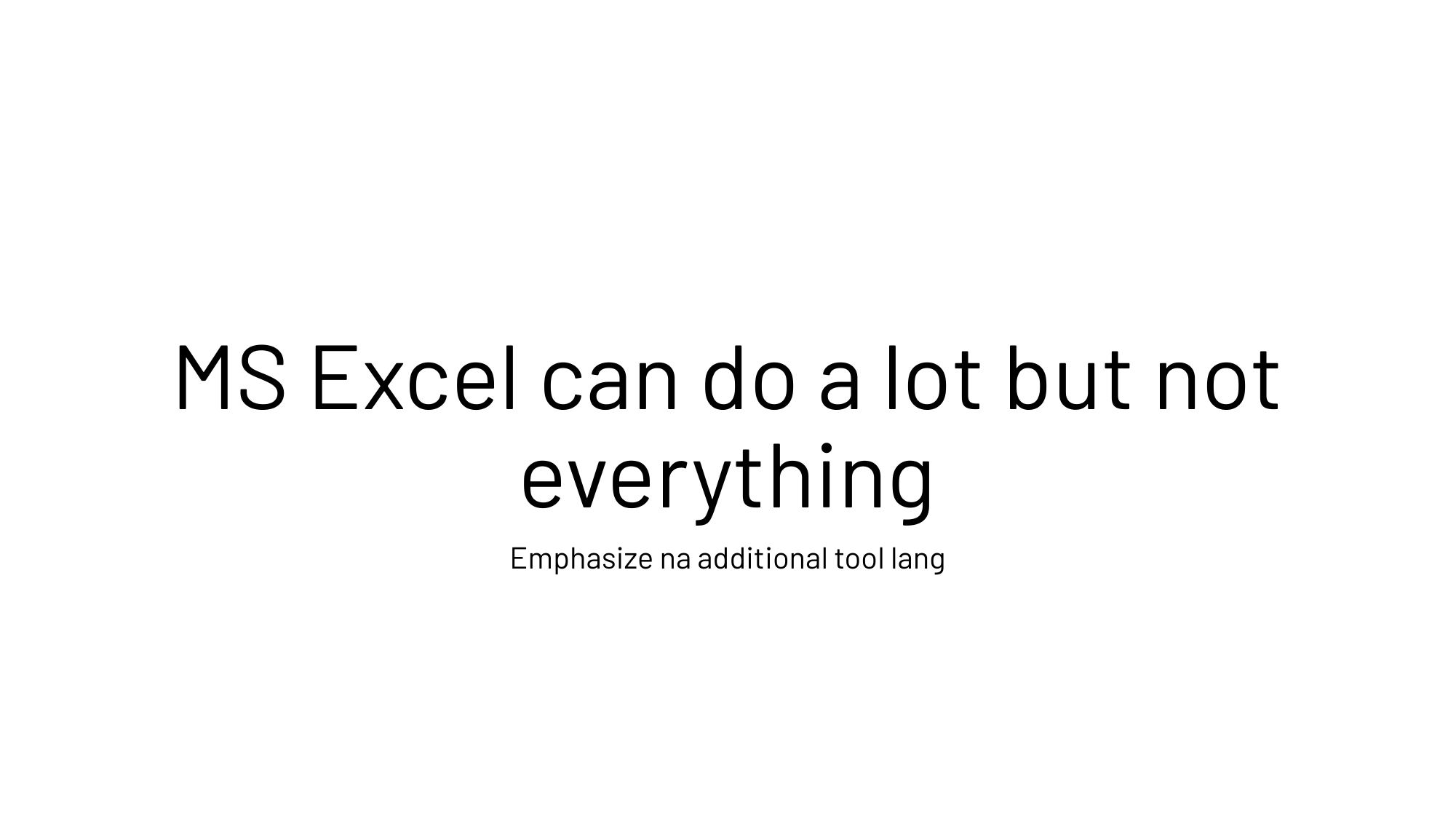

MS Excel can do a lot but not everything
Emphasize na additional tool lang